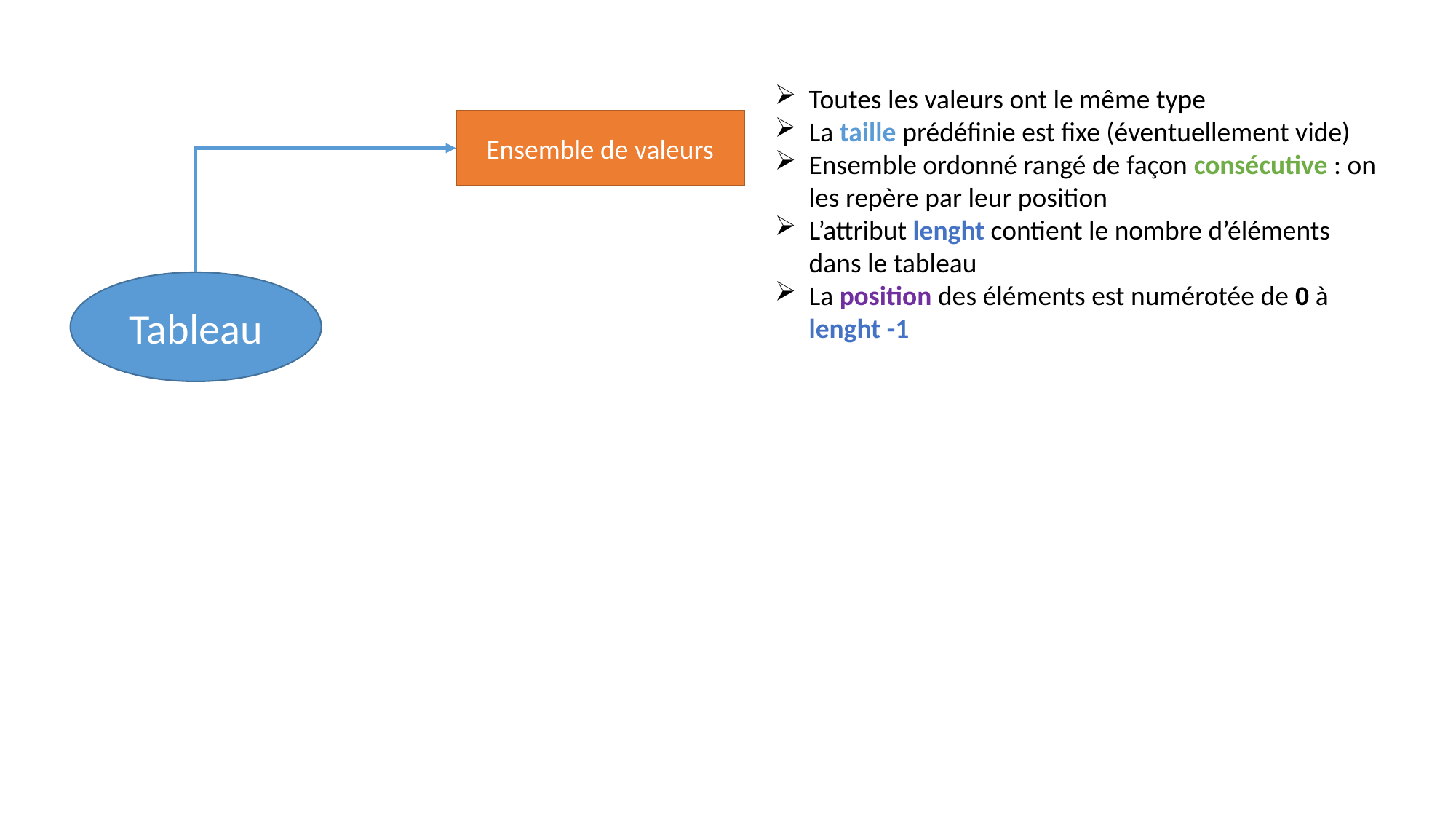

Toutes les valeurs ont le même type
La taille prédéfinie est fixe (éventuellement vide)
Ensemble ordonné rangé de façon consécutive : on les repère par leur position
L’attribut lenght contient le nombre d’éléments dans le tableau
La position des éléments est numérotée de 0 à lenght -1
Ensemble de valeurs
Tableau